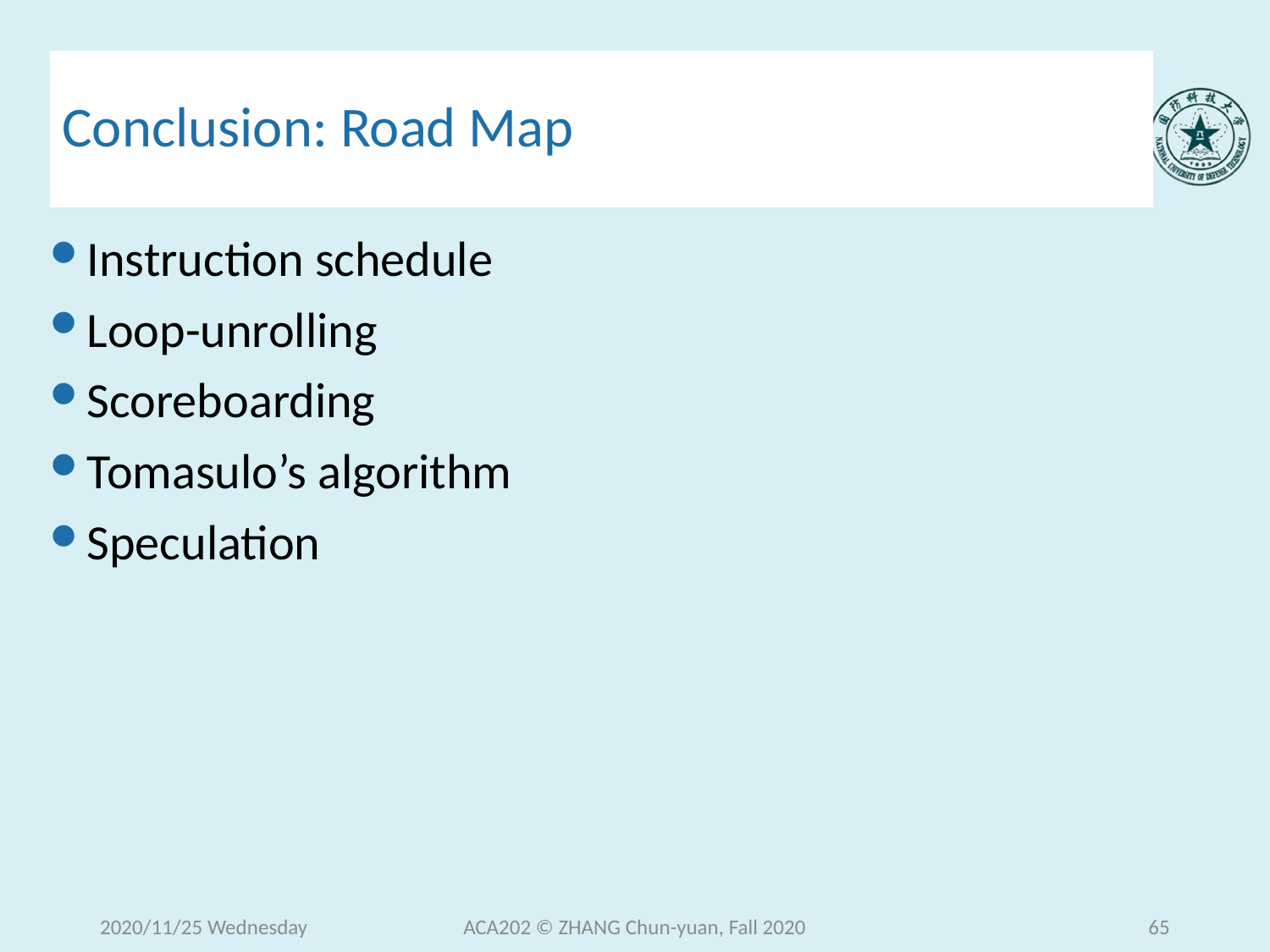

# Conclusion: Road Map
Instruction schedule
Loop-unrolling
Scoreboarding
Tomasulo’s algorithm
Speculation
2020/11/25 Wednesday
ACA202 © ZHANG Chun-yuan, Fall 2020
65